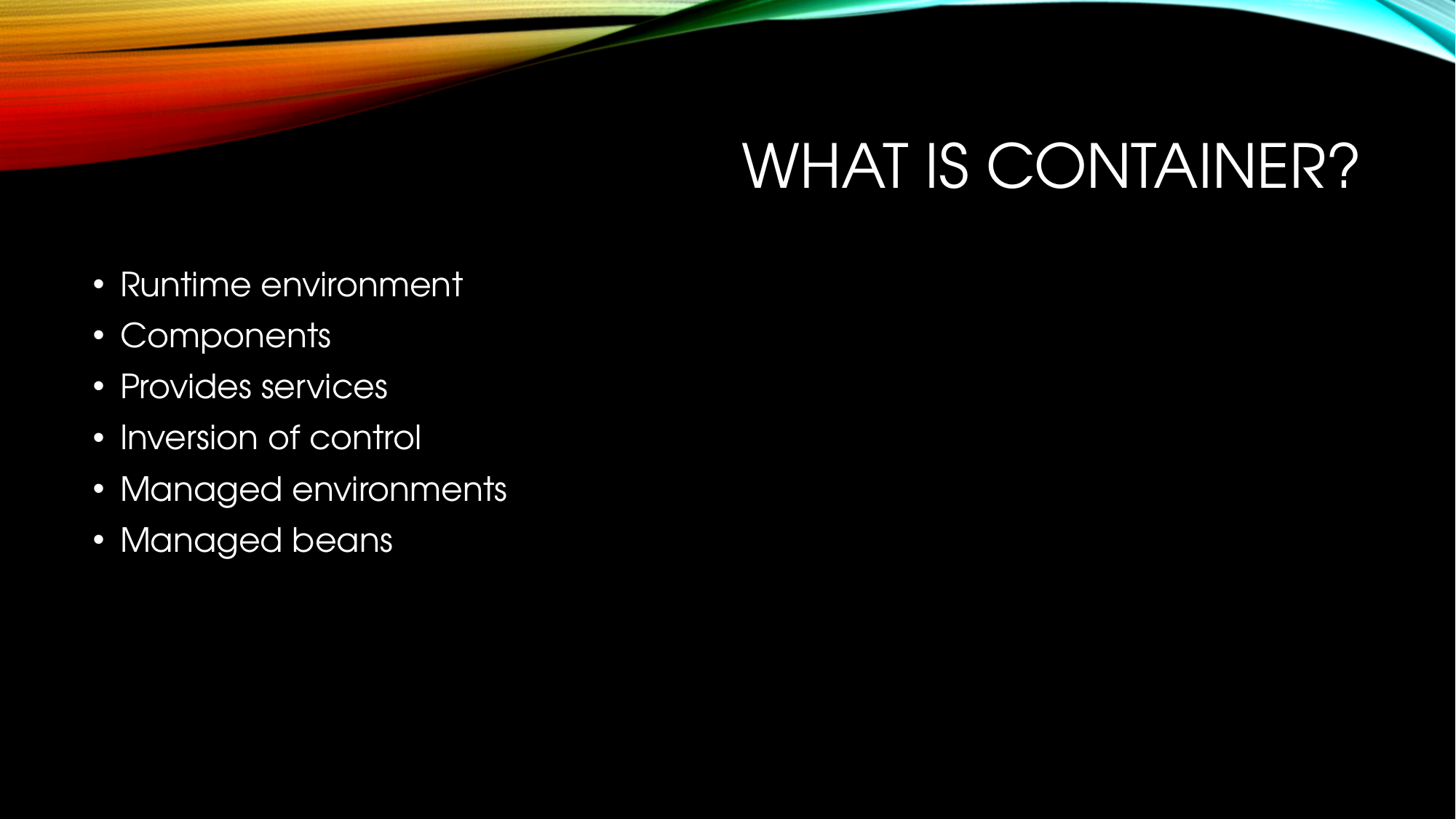

# What is container?
Runtime environment
Components
Provides services
Inversion of control
Managed environments
Managed beans